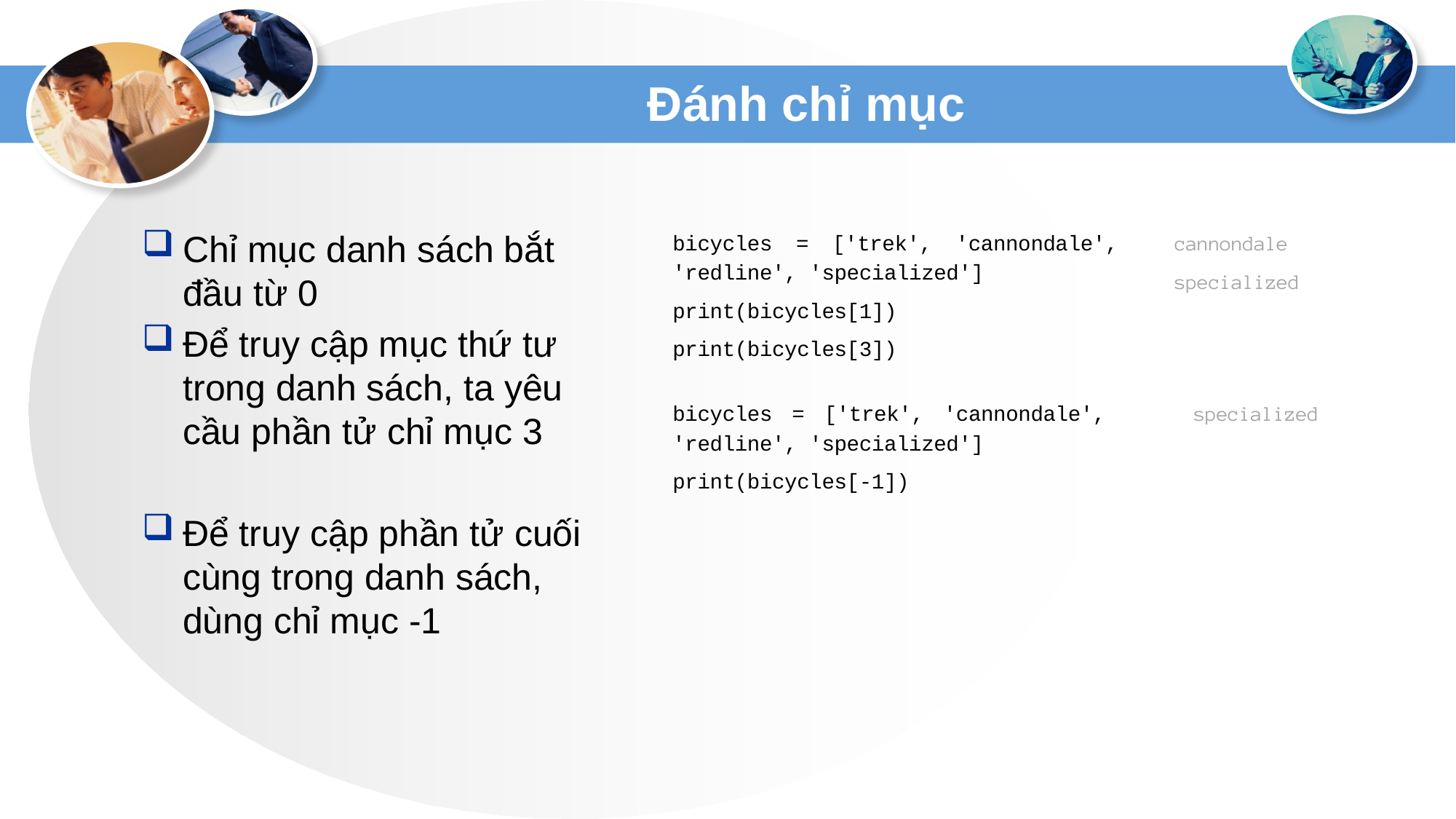

# Đánh chỉ mục
Chỉ mục danh sách bắt đầu từ 0
Để truy cập mục thứ tư trong danh sách, ta yêu cầu phần tử chỉ mục 3

Để truy cập phần tử cuối cùng trong danh sách, dùng chỉ mục -1
bicycles = ['trek', 'cannondale', 'redline', 'specialized']
print(bicycles[1])
print(bicycles[3])
cannondale
specialized
bicycles = ['trek', 'cannondale', 'redline', 'specialized']
print(bicycles[-1])
specialized